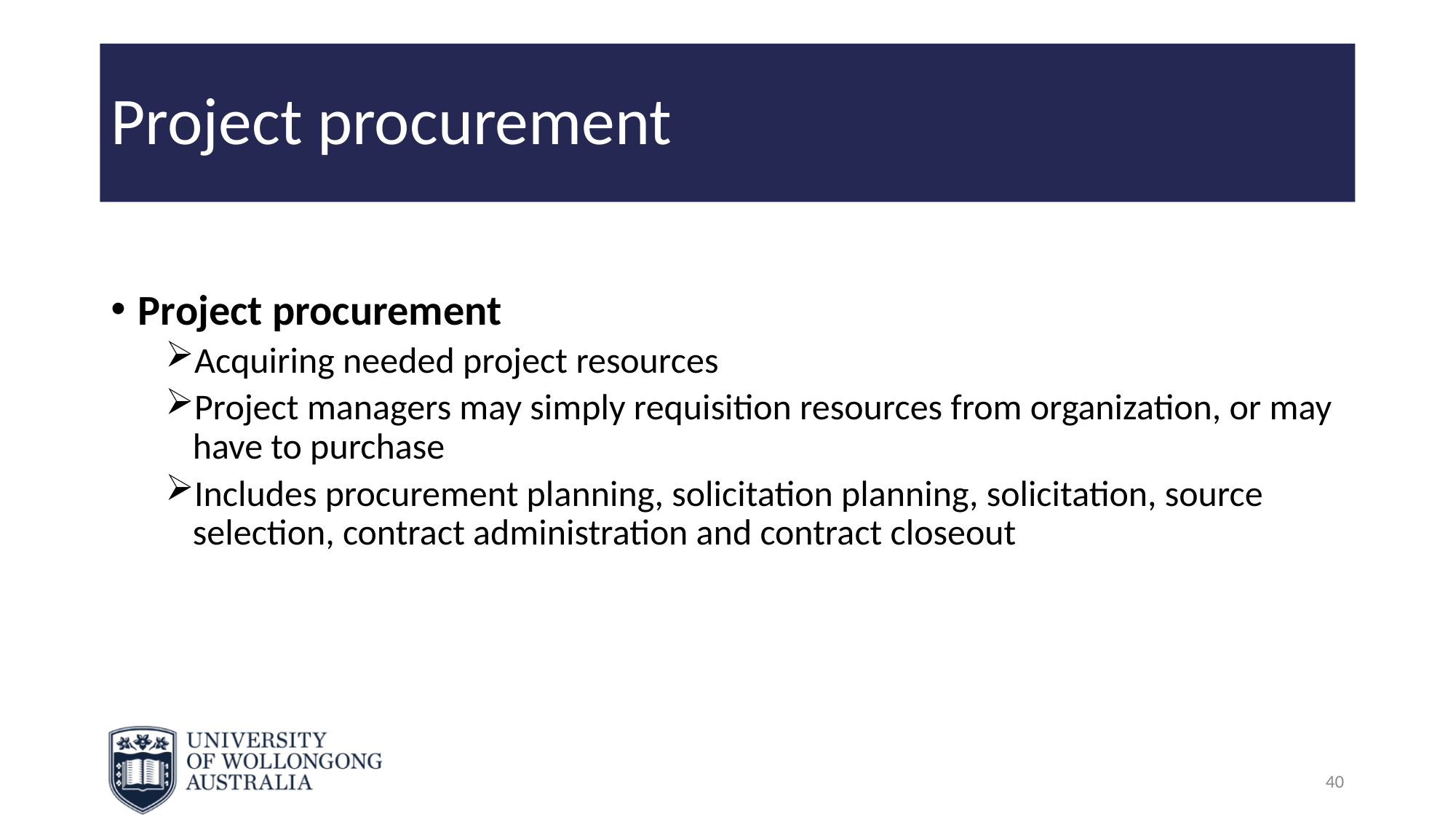

# Project procurement
Project procurement
Acquiring needed project resources
Project managers may simply requisition resources from organization, or may have to purchase
Includes procurement planning, solicitation planning, solicitation, source selection, contract administration and contract closeout
40